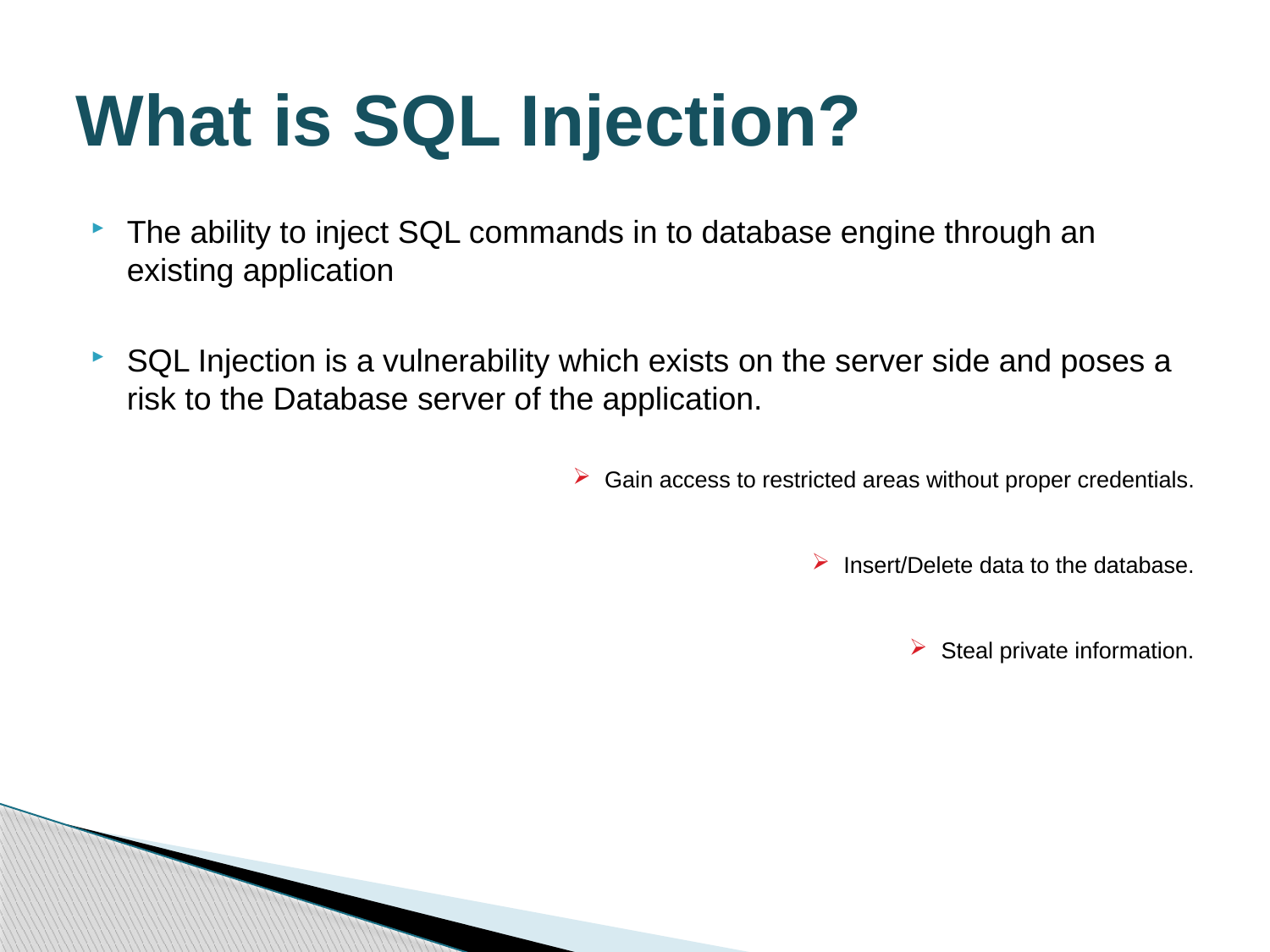

# What is SQL Injection?
The ability to inject SQL commands in to database engine through an existing application

SQL Injection is a vulnerability which exists on the server side and poses a risk to the Database server of the application.

Gain access to restricted areas without proper credentials.

Insert/Delete data to the database.

Steal private information.